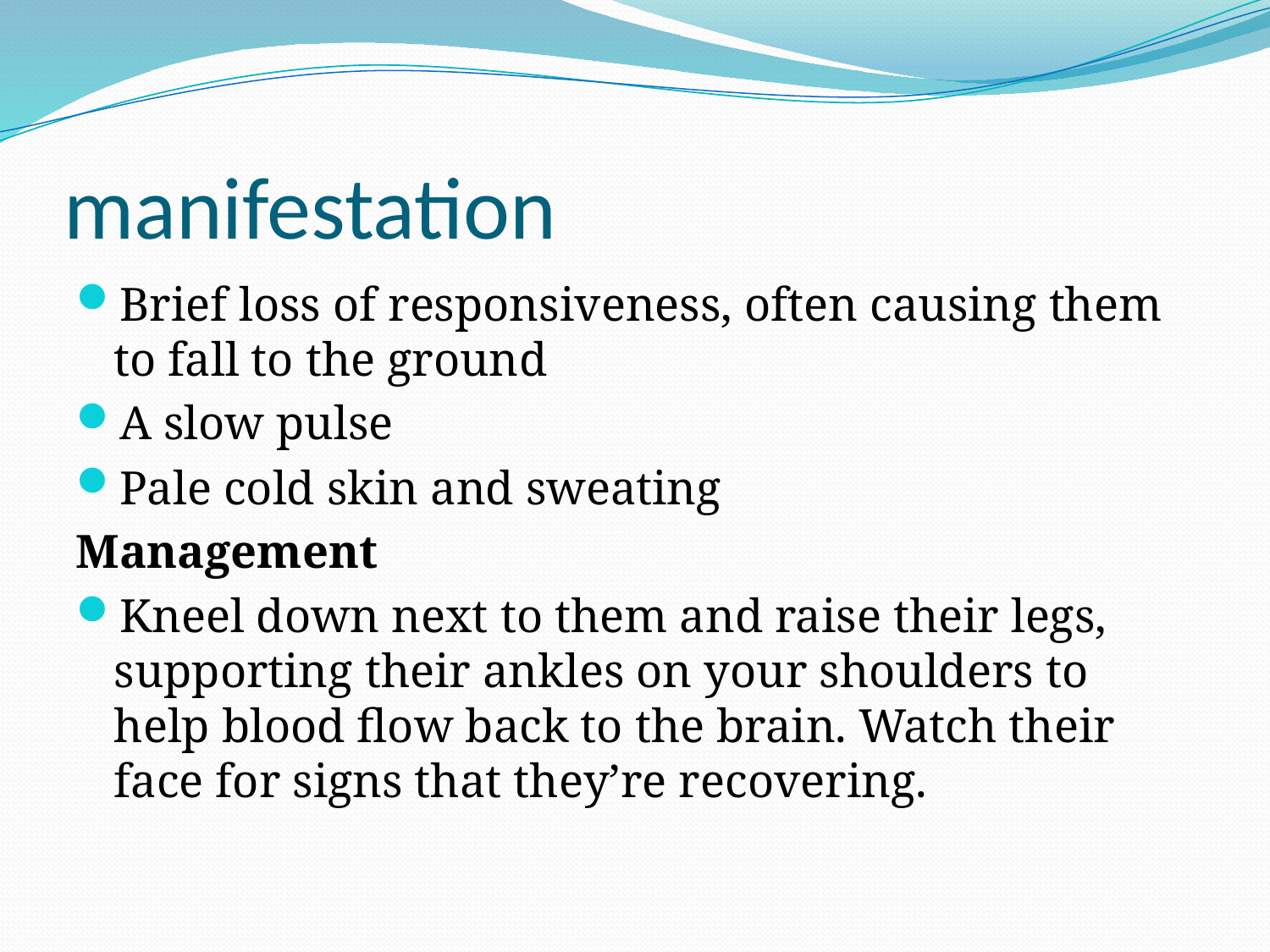

# manifestation
Brief loss of responsiveness, often causing them to fall to the ground
A slow pulse
Pale cold skin and sweating
Management
Kneel down next to them and raise their legs, supporting their ankles on your shoulders to help blood flow back to the brain. Watch their face for signs that they’re recovering.